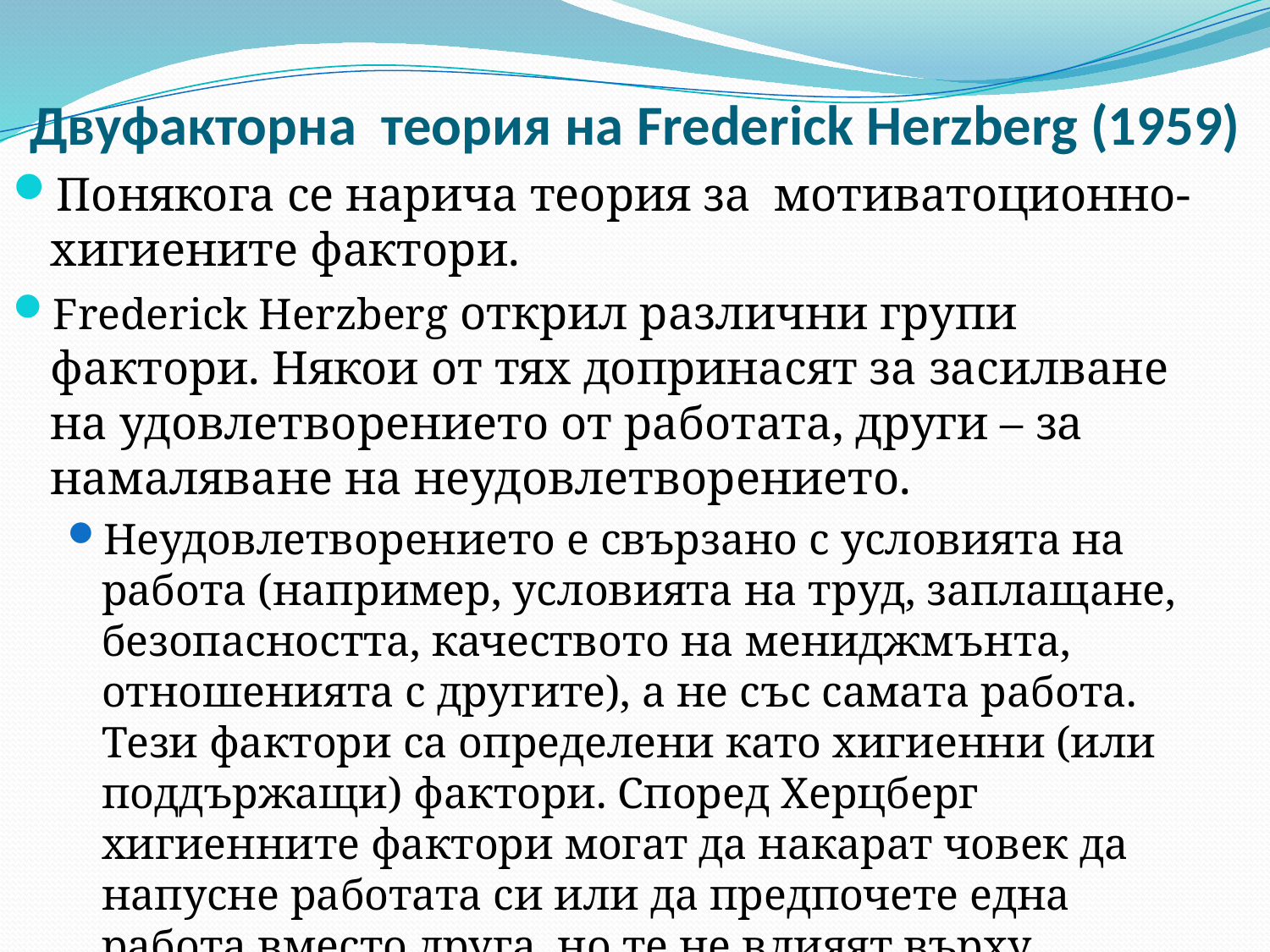

# Двуфакторна  теория на Frederick Herzberg (1959)
Понякога се нарича теория за  мотиватоционно-хигиените фактори.
Frederick Herzberg открил различни групи фактори. Някои от тях допринасят за засилване на удовлетворението от работата, други – за намаляване на неудовлетворението.
Неудовлетворението е свързано с условията на работа (например, условията на труд, заплащане, безопасността, качеството на мениджмънта, отношенията с другите), а не със самата работа. Тези фактори са определени като хигиенни (или поддържащи) фактори. Според Херцберг хигиенните фактори могат да накарат човек да напусне работата си или да предпочете една работа вместо друга, но те не влияят върху ежедневното поведение.